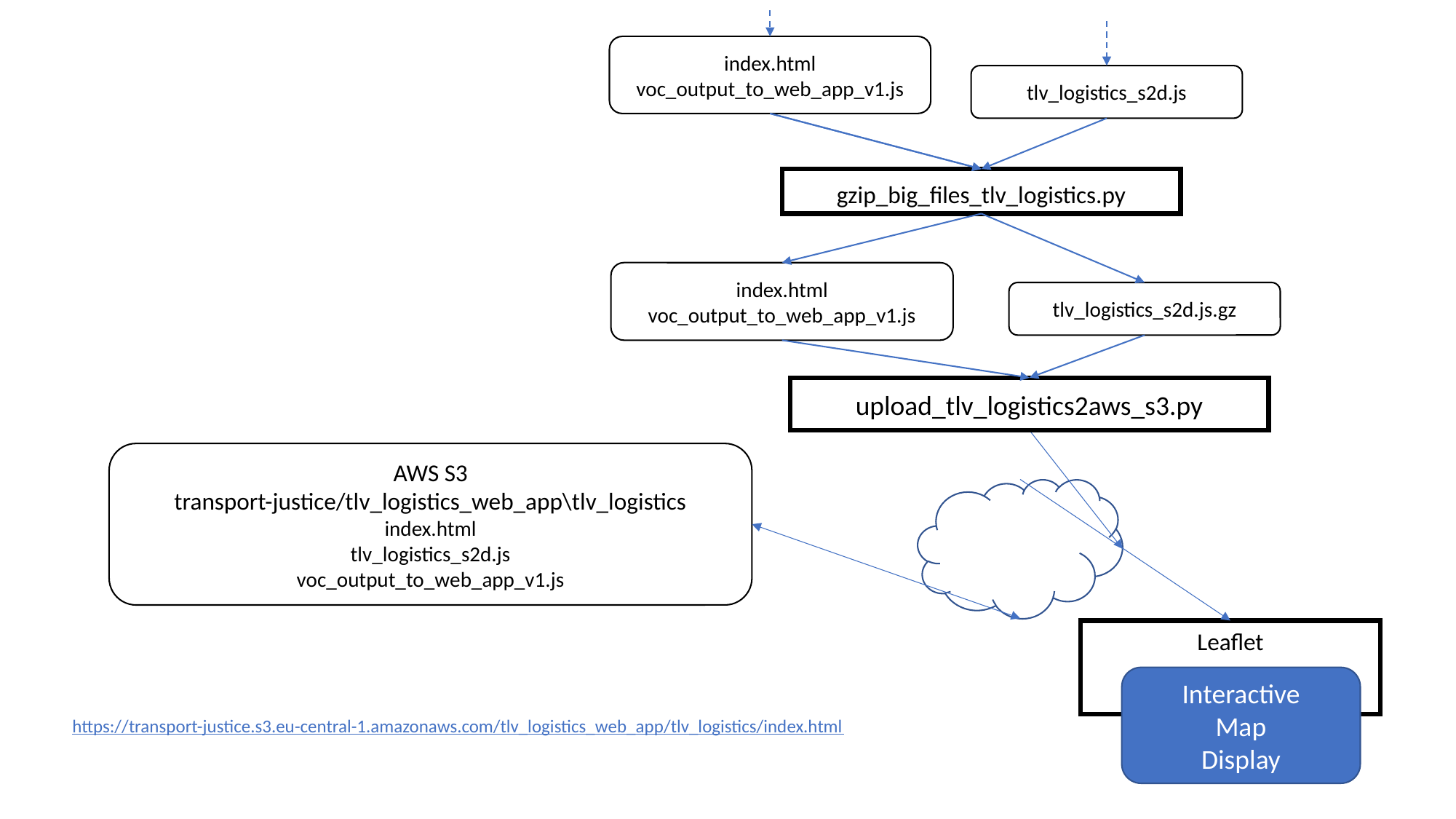

index.html
voc_output_to_web_app_v1.js
tlv_logistics_s2d.js
gzip_big_files_tlv_logistics.py
index.html
voc_output_to_web_app_v1.js
tlv_logistics_s2d.js.gz
upload_tlv_logistics2aws_s3.py
AWS S3
transport-justice/tlv_logistics_web_app\tlv_logistics index.html
tlv_logistics_s2d.js
voc_output_to_web_app_v1.js

Leaflet
Interactive
Map
Display
https://transport-justice.s3.eu-central-1.amazonaws.com/tlv_logistics_web_app/tlv_logistics/index.html